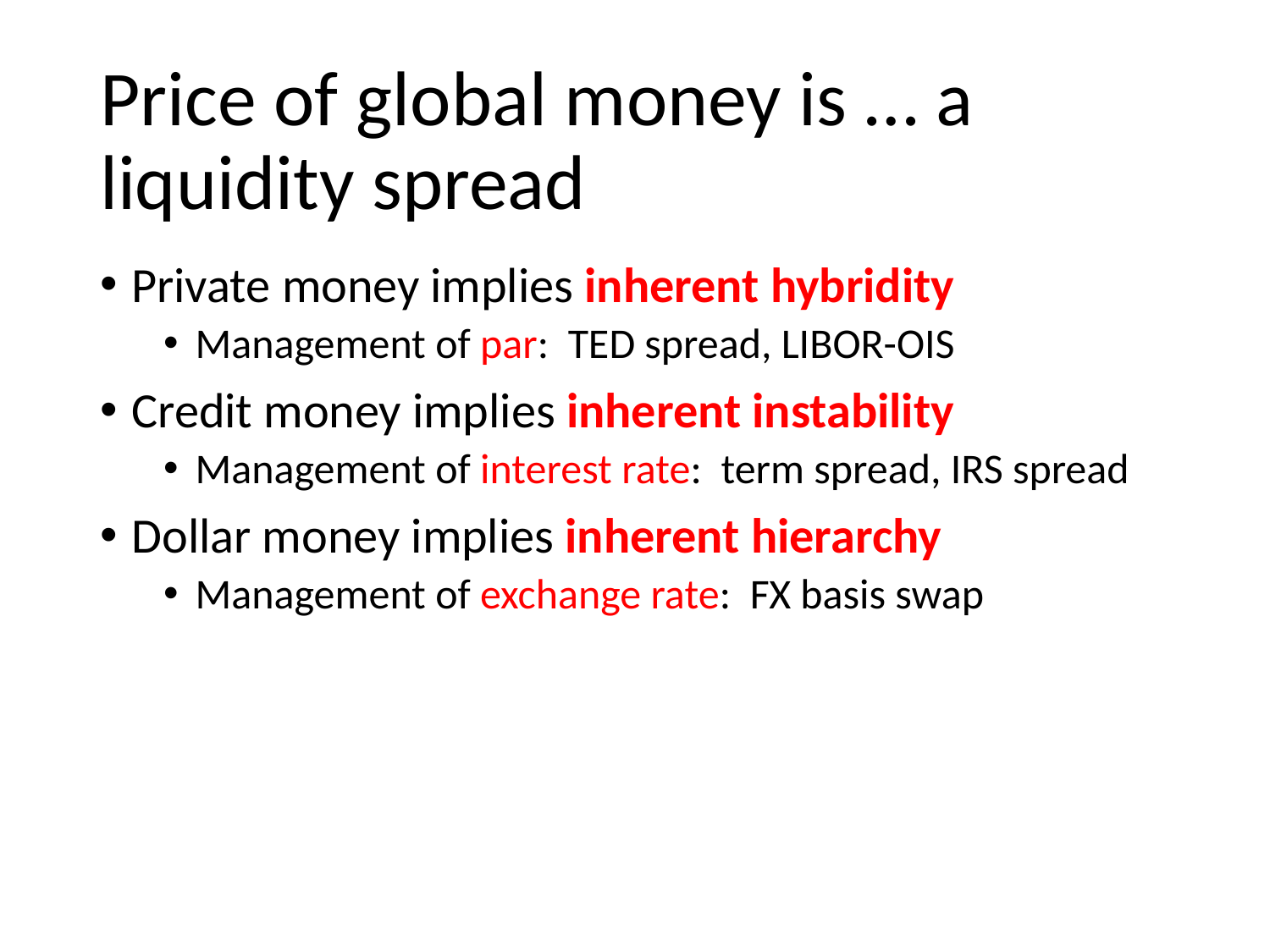

# Price of global money is … a liquidity spread
Private money implies inherent hybridity
Management of par:  TED spread, LIBOR-OIS
Credit money implies inherent instability
Management of interest rate:  term spread, IRS spread
Dollar money implies inherent hierarchy
Management of exchange rate:  FX basis swap